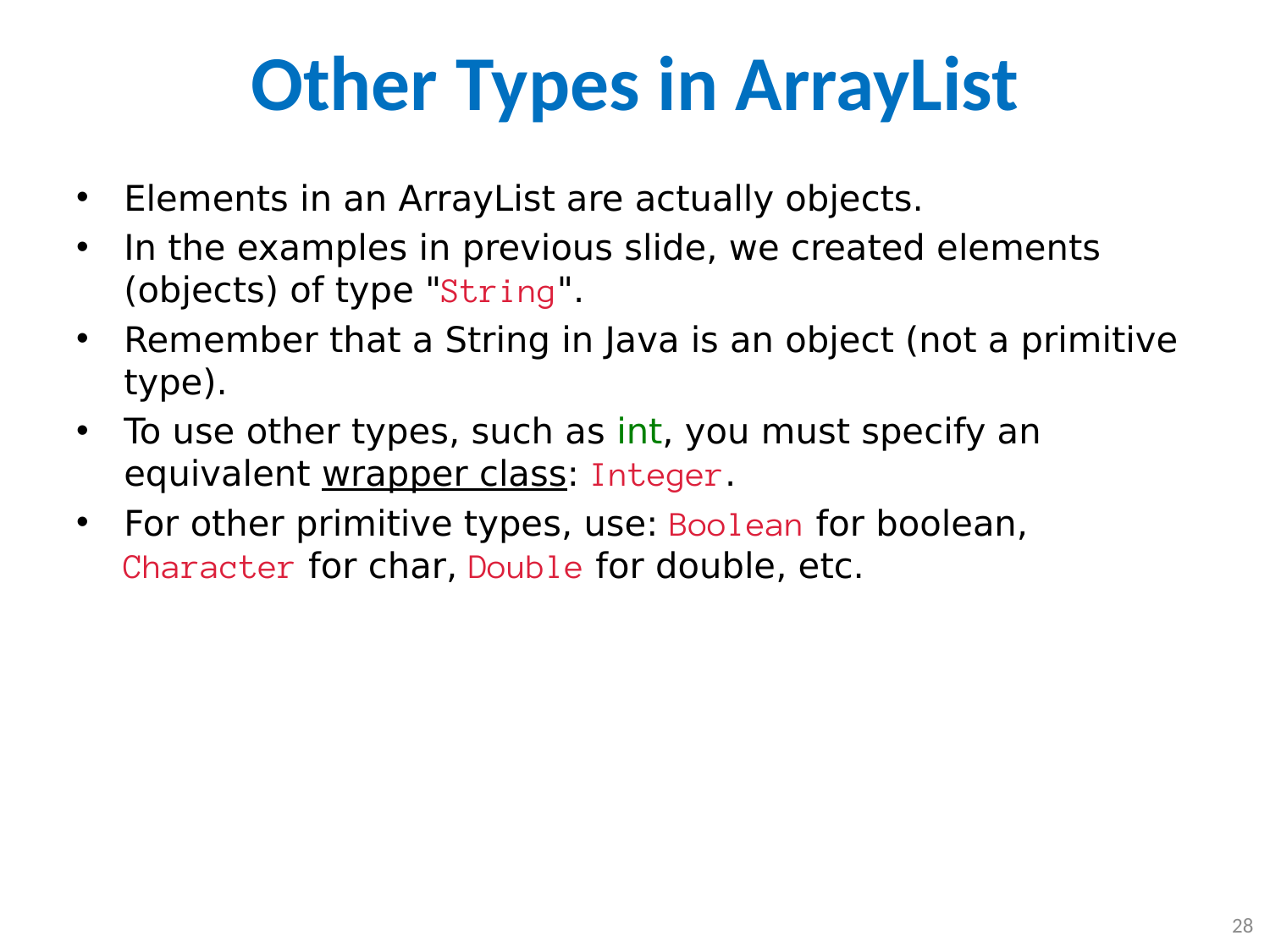

# Other Types in ArrayList
Elements in an ArrayList are actually objects.
In the examples in previous slide, we created elements (objects) of type "String".
Remember that a String in Java is an object (not a primitive type).
To use other types, such as int, you must specify an equivalent wrapper class: Integer.
For other primitive types, use: Boolean for boolean, Character for char, Double for double, etc.
28